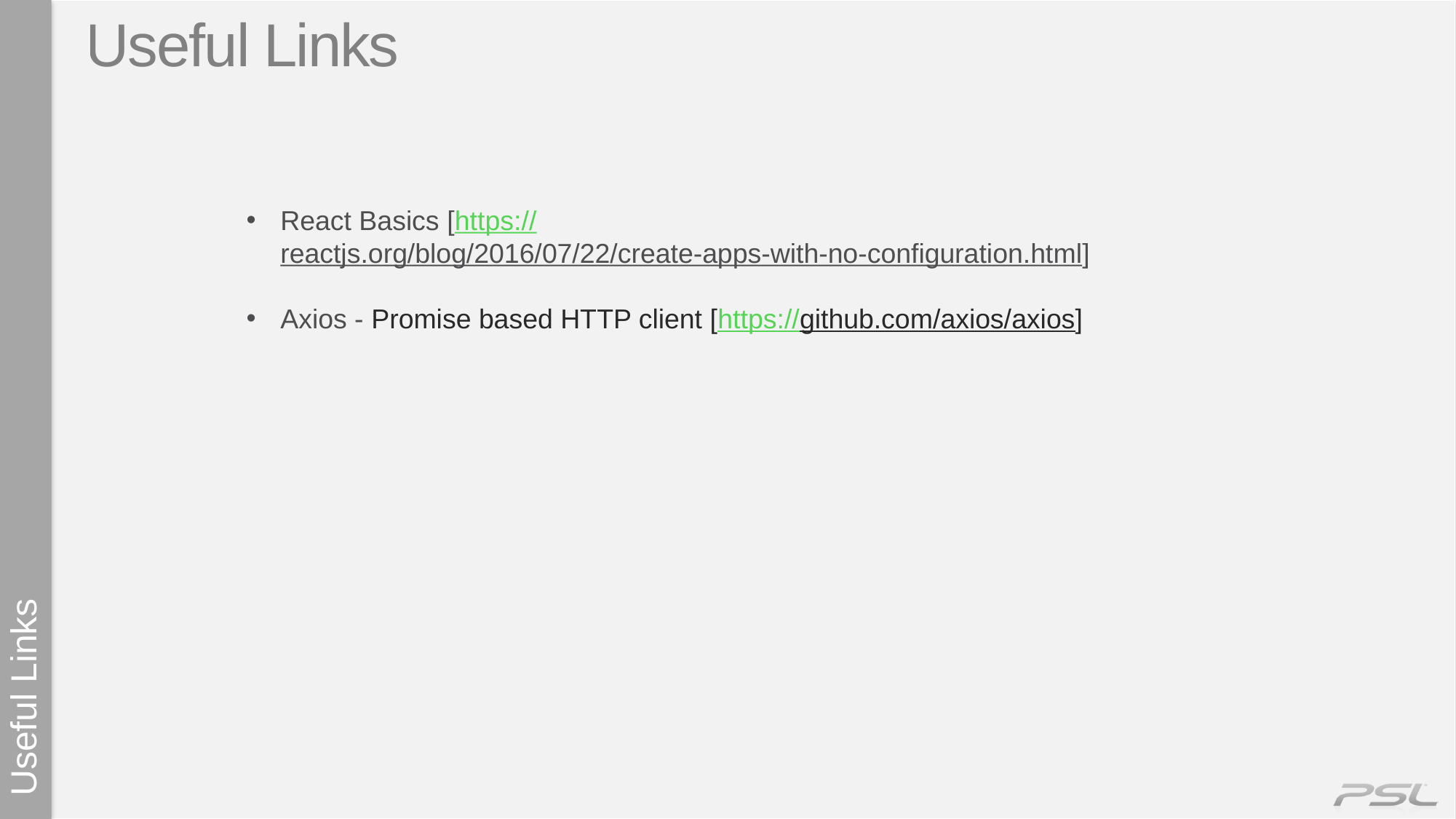

# Useful Links
React Basics [https://reactjs.org/blog/2016/07/22/create-apps-with-no-configuration.html]

Axios - Promise based HTTP client [https://github.com/axios/axios]

Useful Links